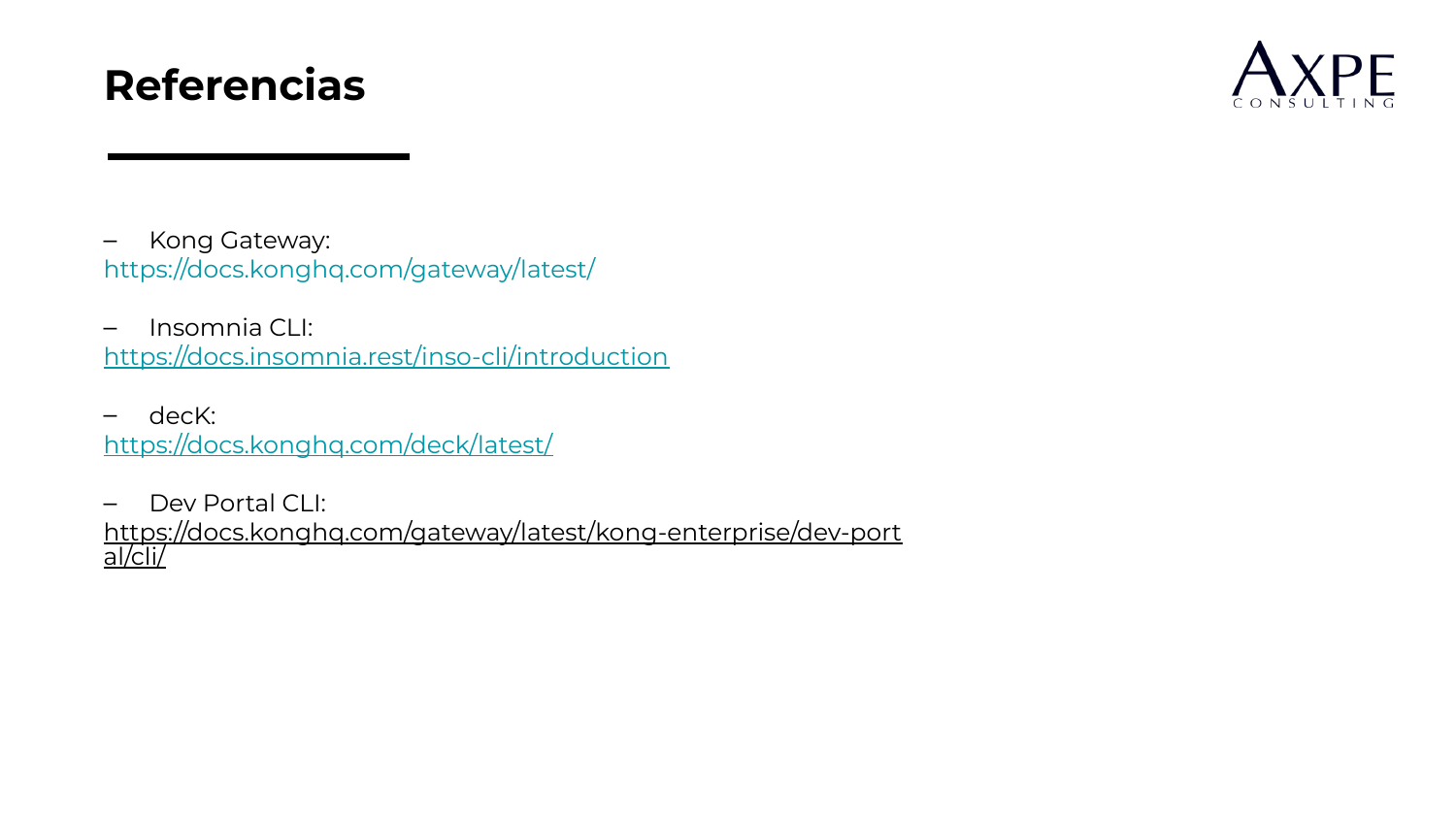

Referencias
Kong Gateway:
https://docs.konghq.com/gateway/latest/

Insomnia CLI:
https://docs.insomnia.rest/inso-cli/introduction

decK:
https://docs.konghq.com/deck/latest/

Dev Portal CLI:
https://docs.konghq.com/gateway/latest/kong-enterprise/dev-portal/cli/